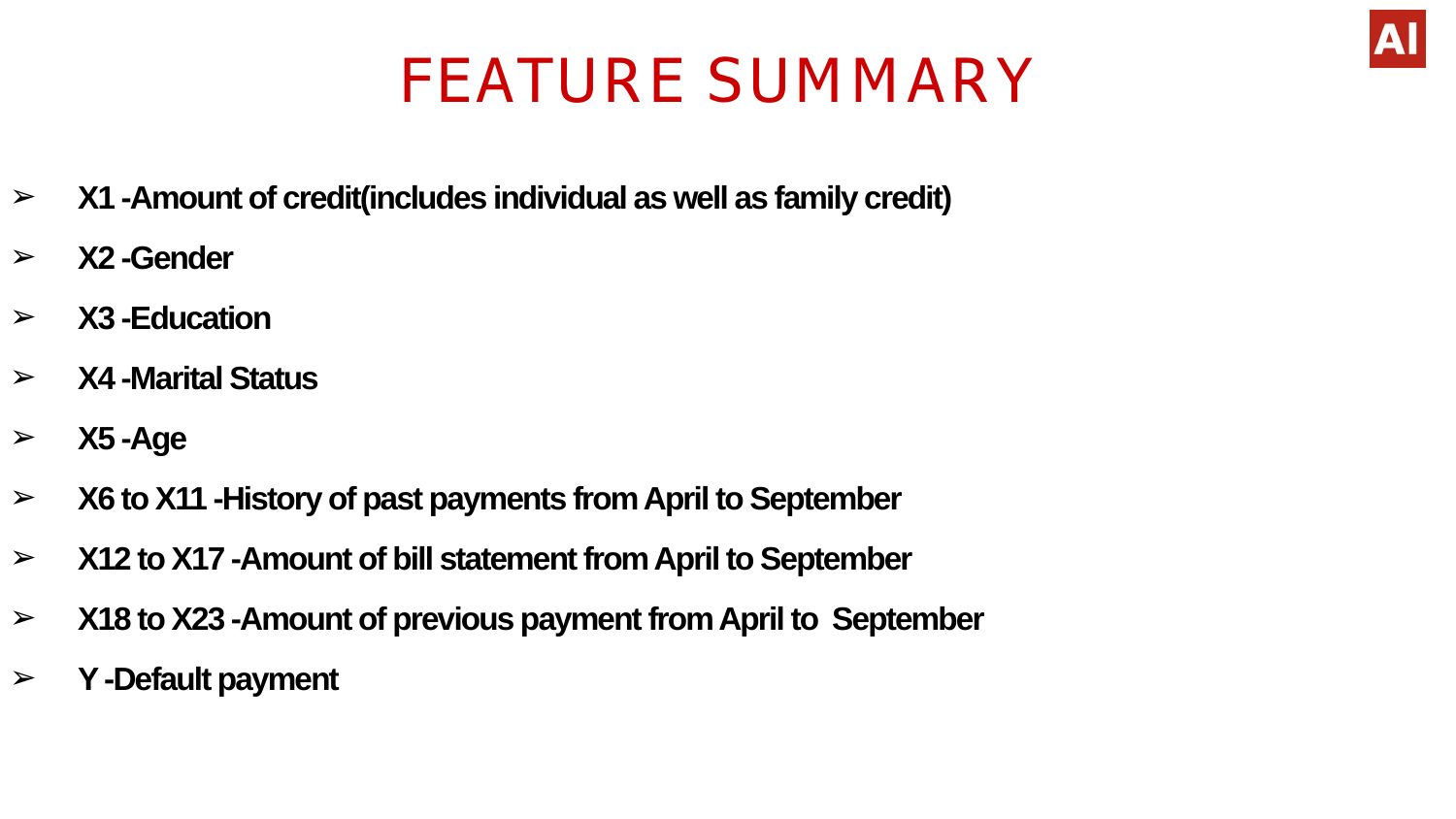

# FEATURE SUMMARY
X1 -Amount of credit(includes individual as well as family credit)
X2 -Gender
X3 -Education
X4 -Marital Status
X5 -Age
X6 to X11 -History of past payments from April to September
X12 to X17 -Amount of bill statement from April to September
X18 to X23 -Amount of previous payment from April to  September
Y -Default payment